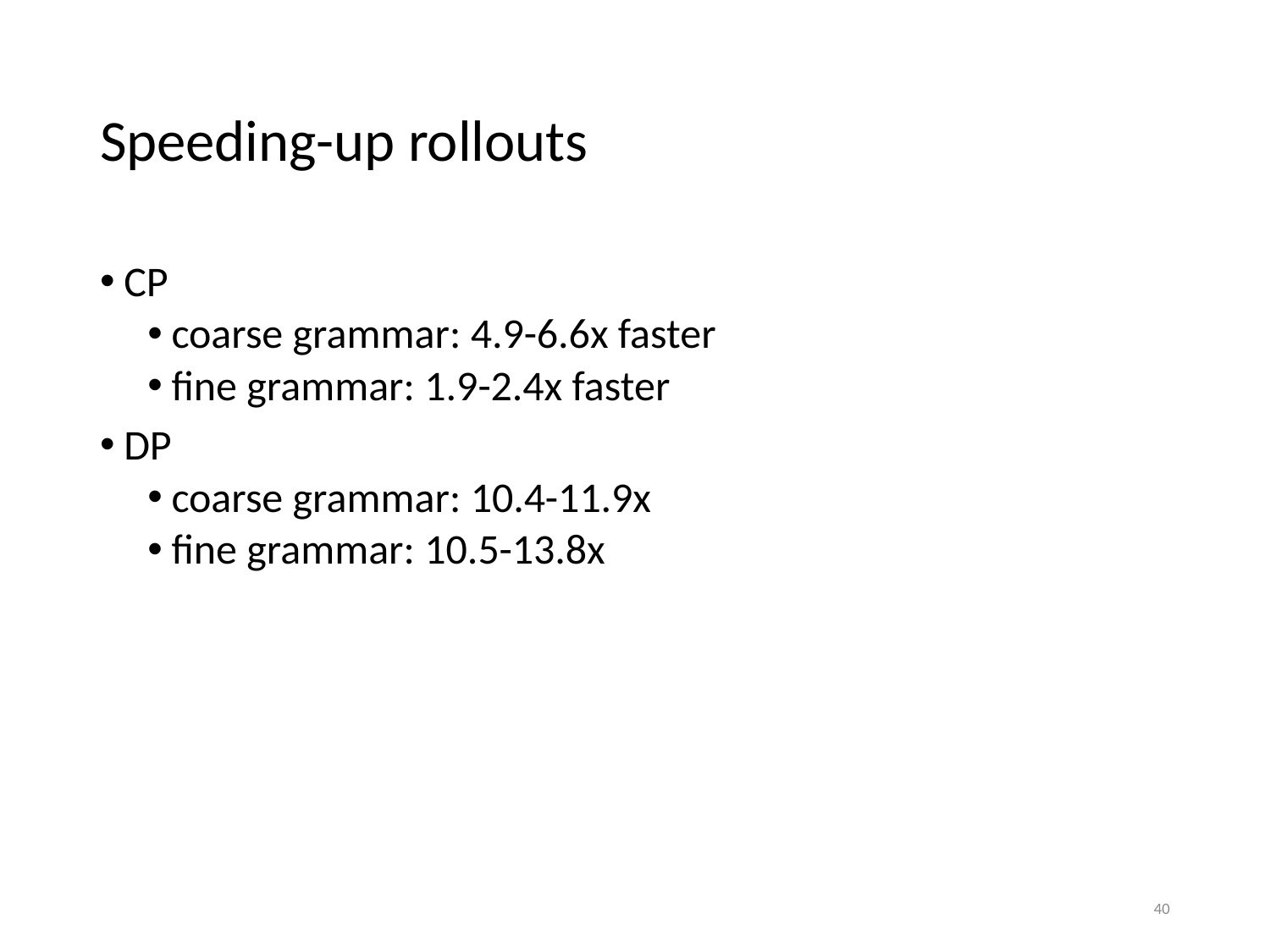

# Speeding-up rollouts
CP
coarse grammar: 4.9-6.6x faster
fine grammar: 1.9-2.4x faster
DP
coarse grammar: 10.4-11.9x
fine grammar: 10.5-13.8x
40